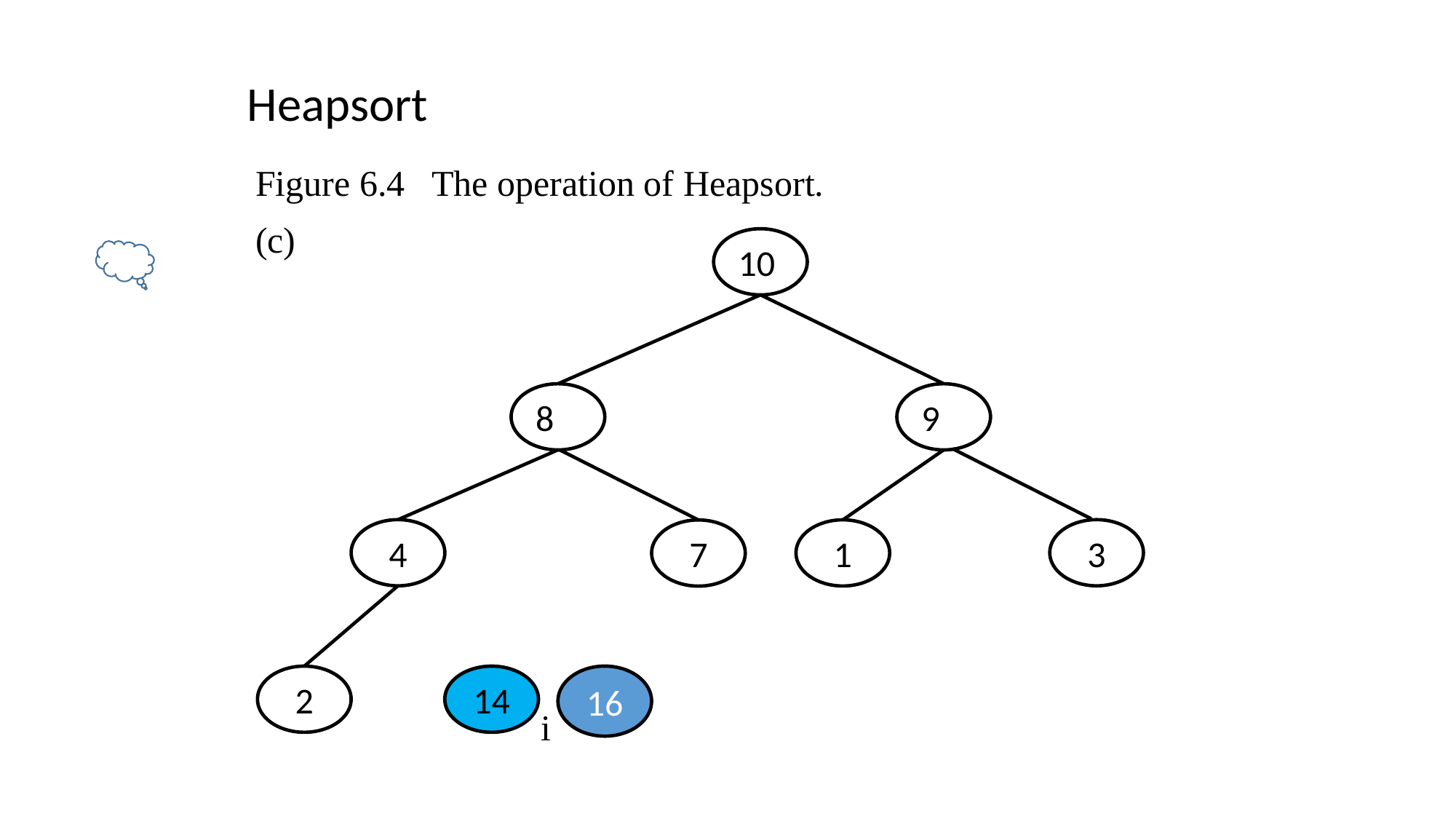

Heapsort
Figure 6.4   The operation of Heapsort.
(c)
10

8
9
4
3
1
7
16
2
14
i